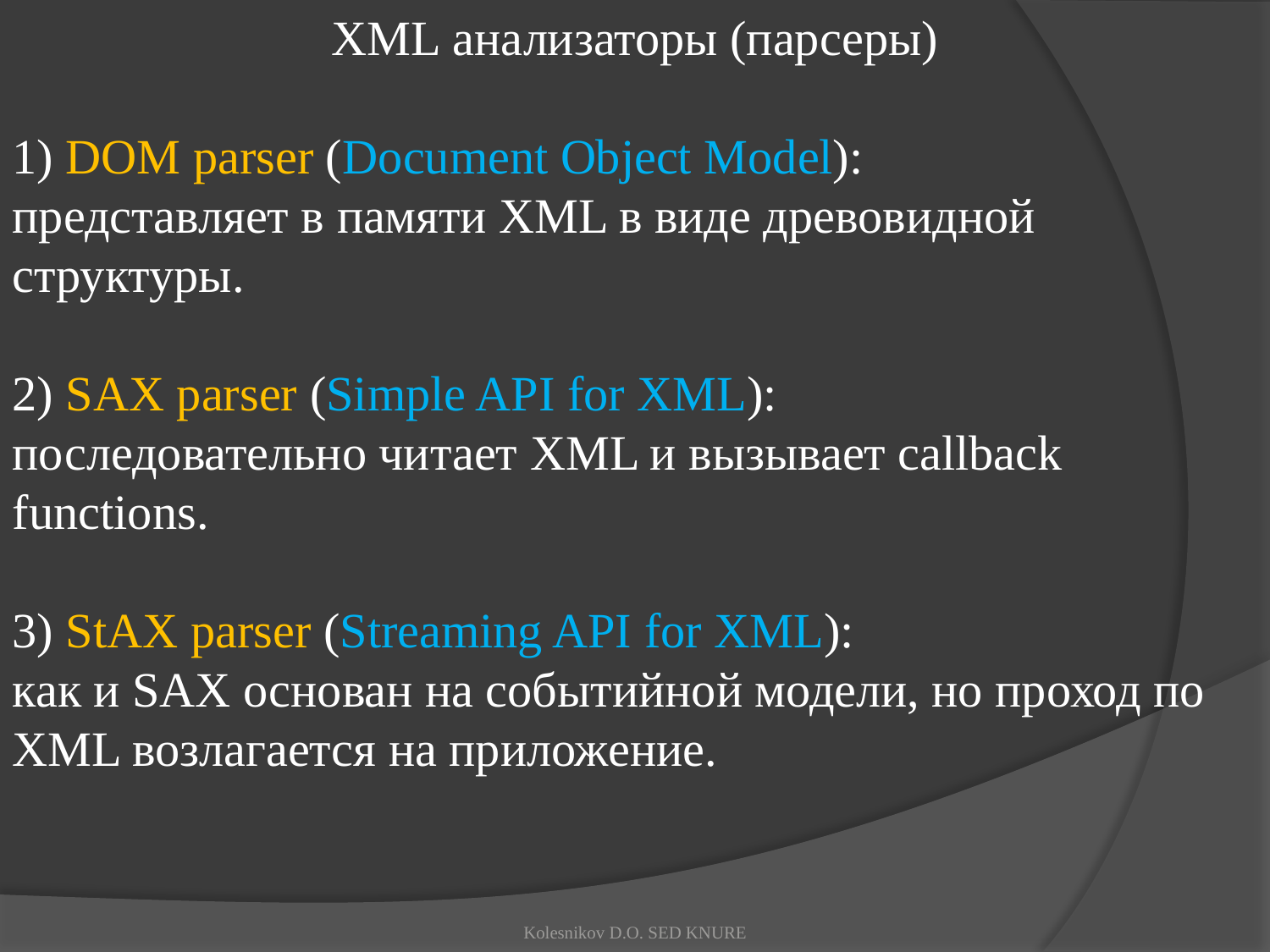

XML анализаторы (парсеры)

1) DOM parser (Document Object Model):
представляет в памяти XML в виде древовидной структуры.

2) SAX parser (Simple API for XML):
последовательно читает XML и вызывает callback functions.

3) StAX parser (Streaming API for XML):
как и SAX основан на событийной модели, но проход по XML возлагается на приложение.
Kolesnikov D.O. SED KNURE